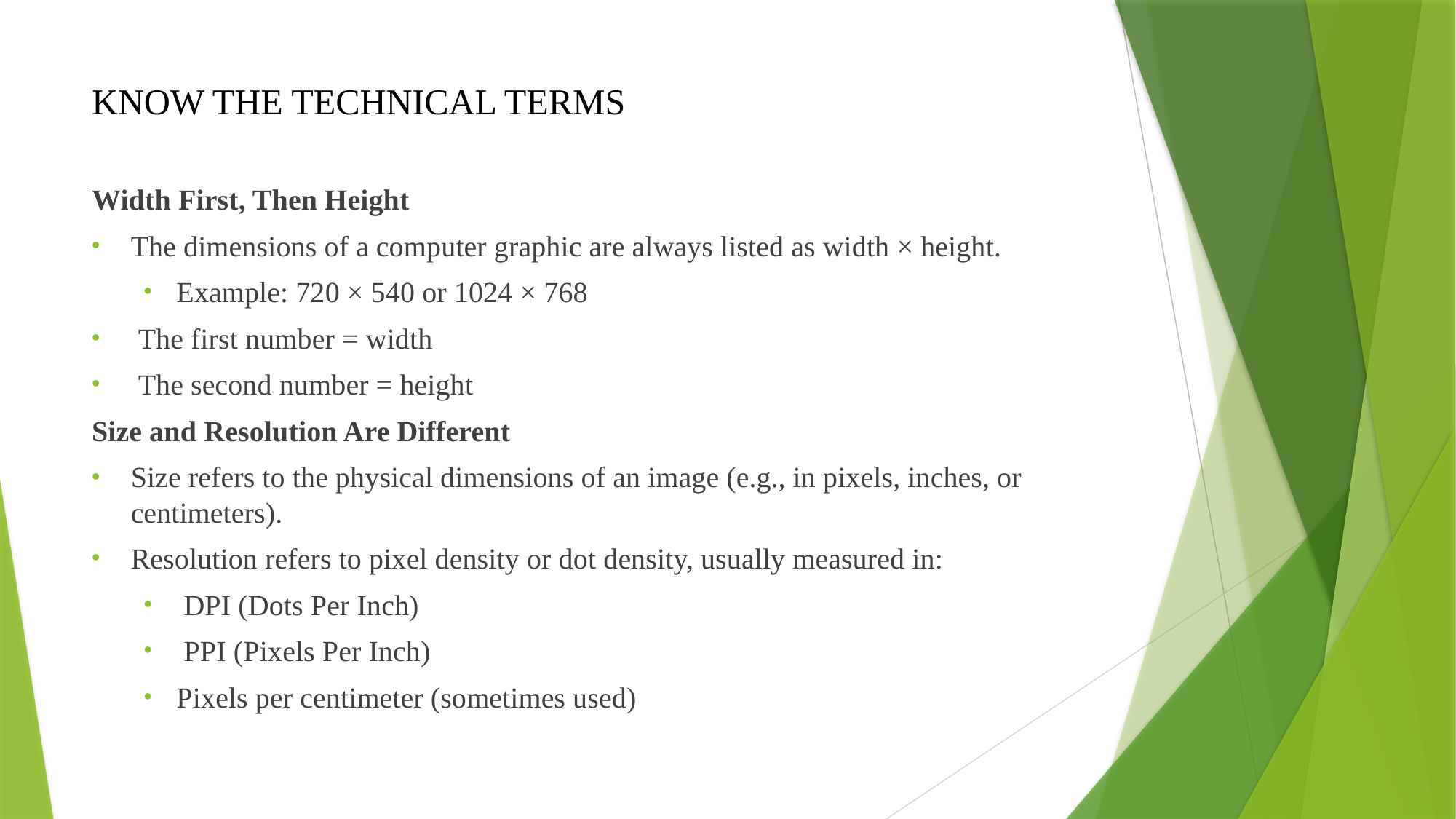

# KNOW THE TECHNICAL TERMS
Width First, Then Height
The dimensions of a computer graphic are always listed as width × height.
Example: 720 × 540 or 1024 × 768
 The first number = width
 The second number = height
Size and Resolution Are Different
Size refers to the physical dimensions of an image (e.g., in pixels, inches, or centimeters).
Resolution refers to pixel density or dot density, usually measured in:
 DPI (Dots Per Inch)
 PPI (Pixels Per Inch)
Pixels per centimeter (sometimes used)